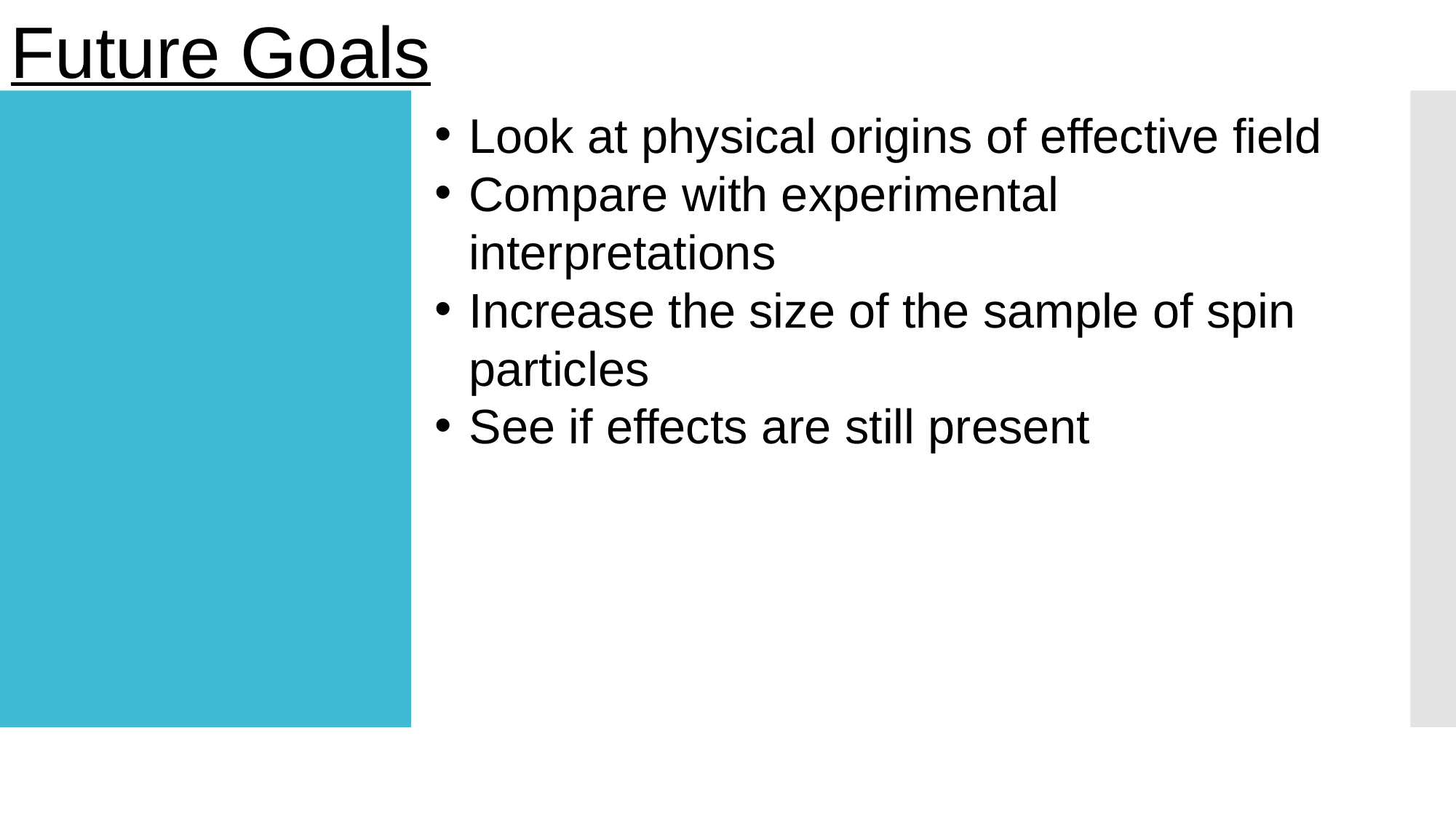

Future Goals
Look at physical origins of effective field
Compare with experimental interpretations
Increase the size of the sample of spin particles
See if effects are still present